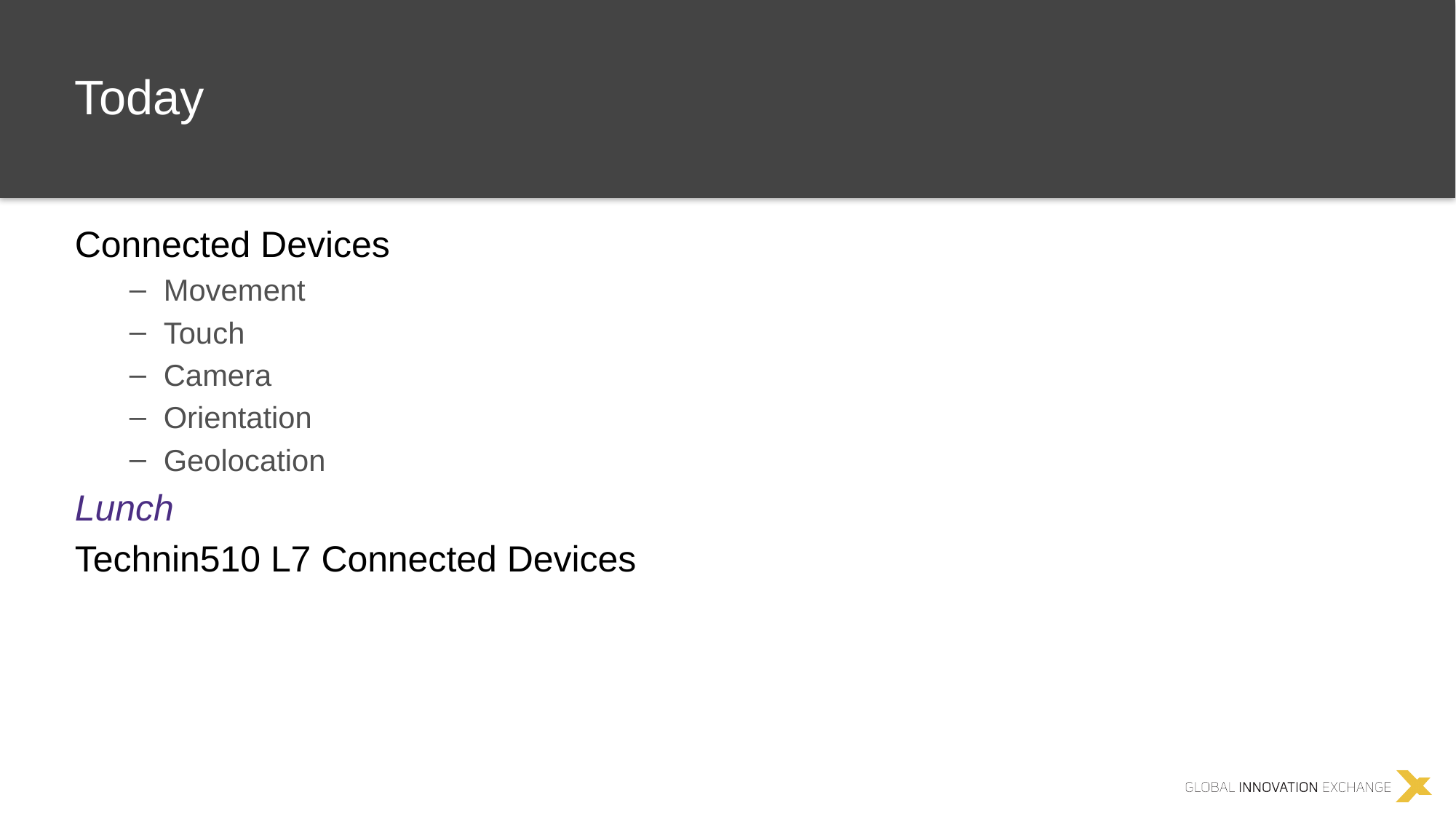

Today
Connected Devices
Movement
Touch
Camera
Orientation
Geolocation
Lunch
Technin510 L7 Connected Devices